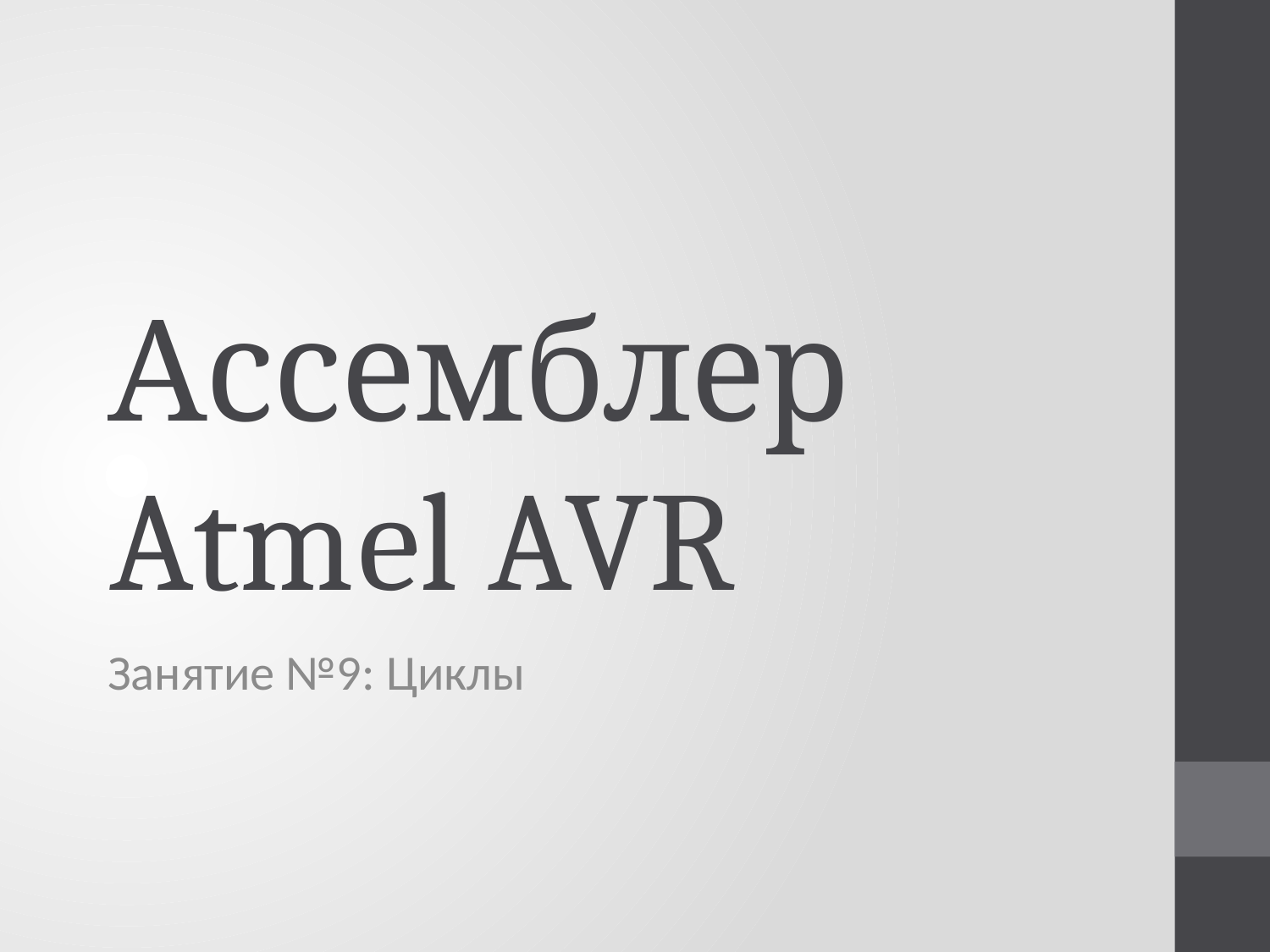

# Ассемблер Atmel AVR
Занятие №9: Циклы